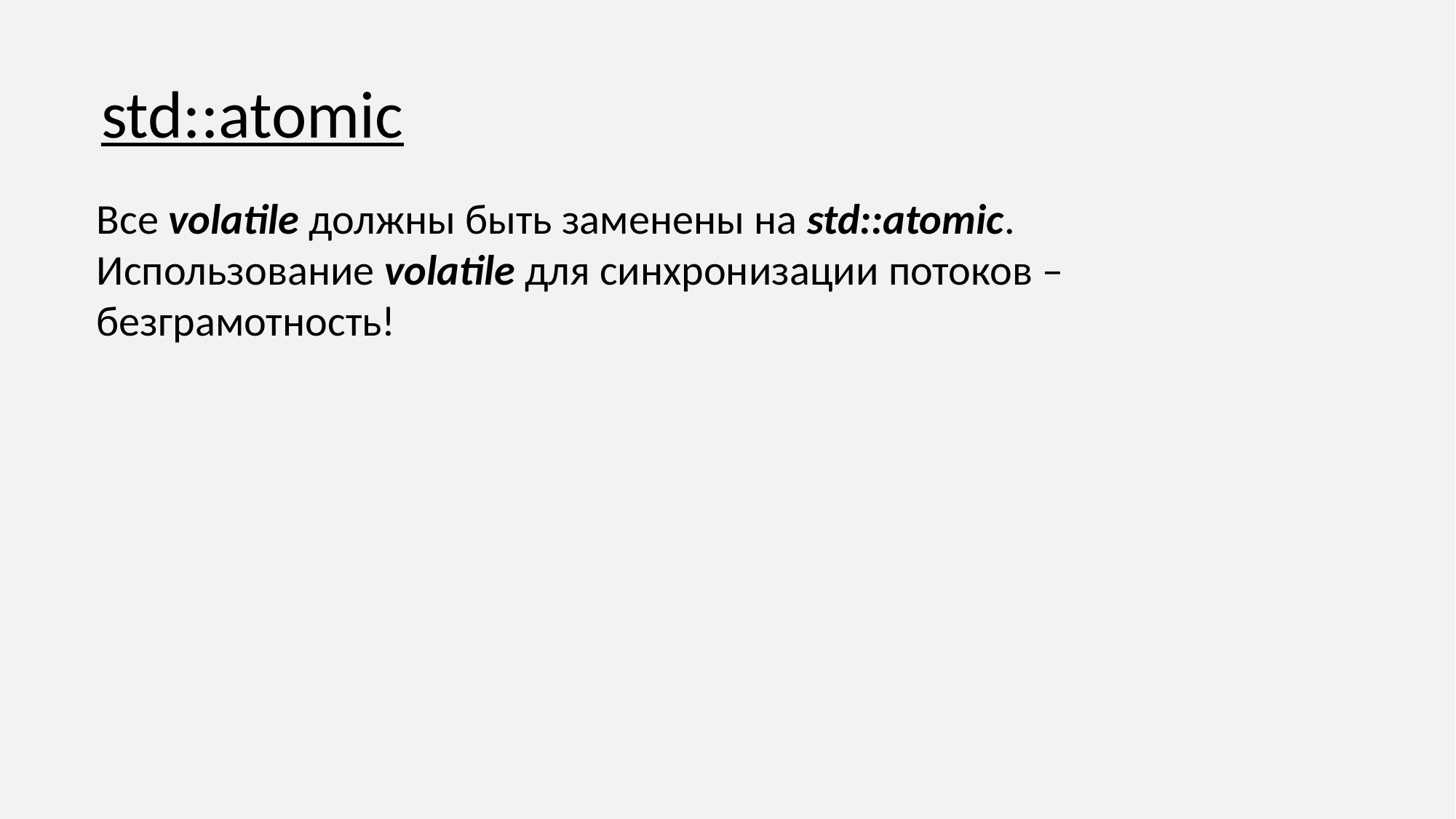

std::atomic
Все volatile должны быть заменены на std::atomic. Использование volatile для синхронизации потоков – безграмотность!